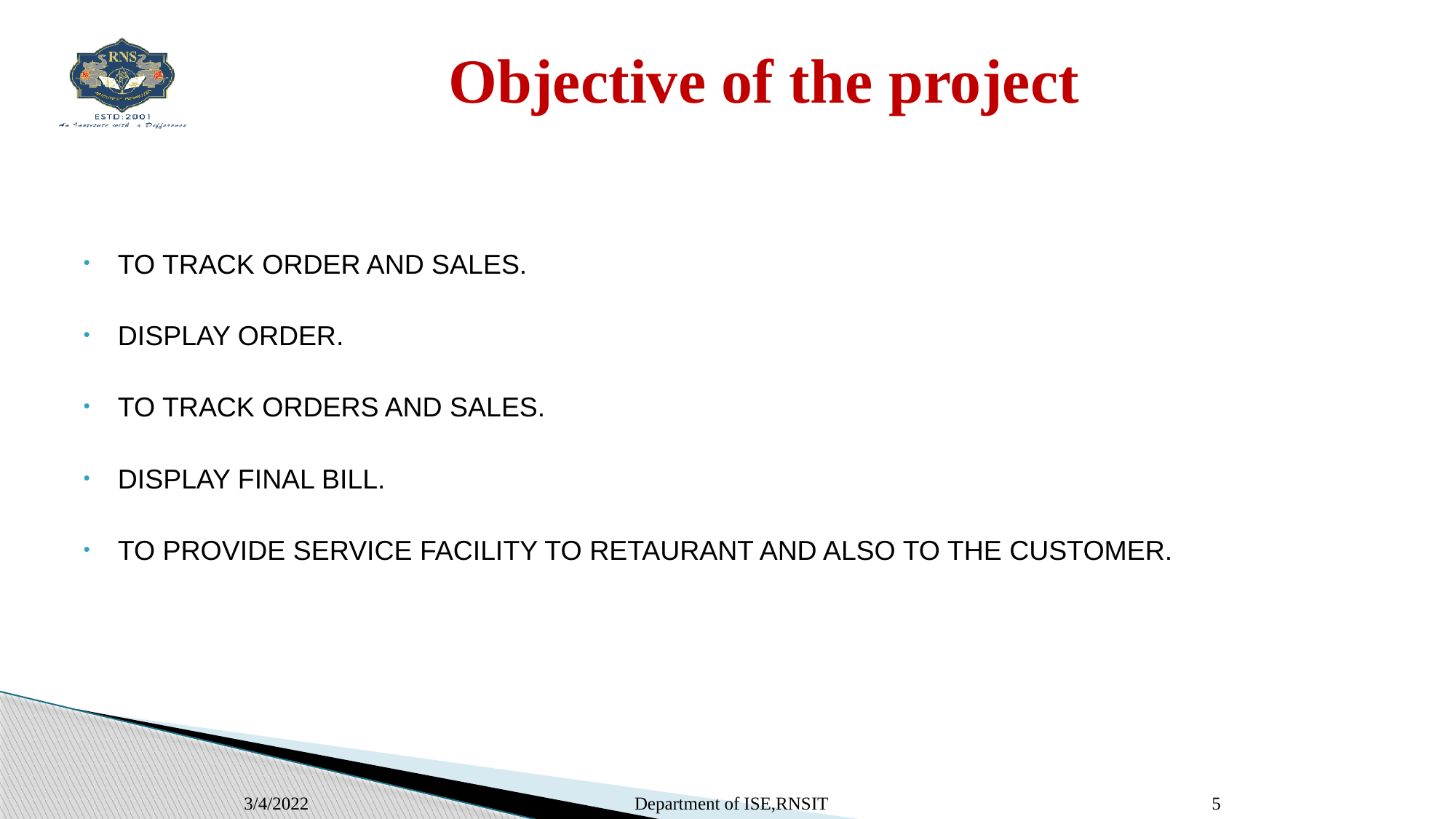

# Objective of the project

TO TRACK ORDER AND SALES.
DISPLAY ORDER.
TO TRACK ORDERS AND SALES.
DISPLAY FINAL BILL.
TO PROVIDE SERVICE FACILITY TO RETAURANT AND ALSO TO THE CUSTOMER.

3/4/2022
Department of ISE,RNSIT
5